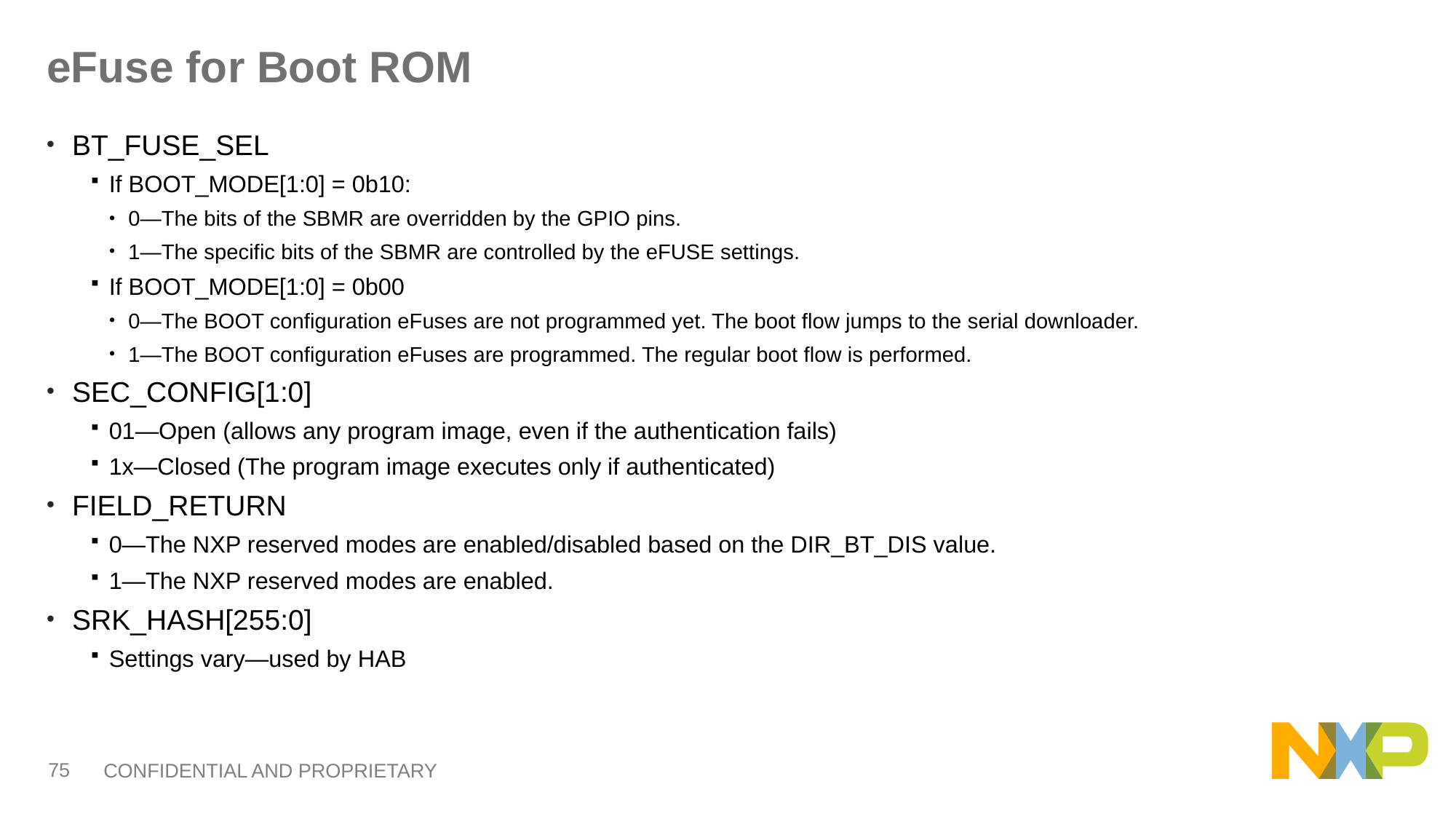

# eFuse for Boot ROM
BT_FUSE_SEL
If BOOT_MODE[1:0] = 0b10:
0—The bits of the SBMR are overridden by the GPIO pins.
1—The specific bits of the SBMR are controlled by the eFUSE settings.
If BOOT_MODE[1:0] = 0b00
0—The BOOT configuration eFuses are not programmed yet. The boot flow jumps to the serial downloader.
1—The BOOT configuration eFuses are programmed. The regular boot flow is performed.
SEC_CONFIG[1:0]
01—Open (allows any program image, even if the authentication fails)
1x—Closed (The program image executes only if authenticated)
FIELD_RETURN
0—The NXP reserved modes are enabled/disabled based on the DIR_BT_DIS value.
1—The NXP reserved modes are enabled.
SRK_HASH[255:0]
Settings vary—used by HAB